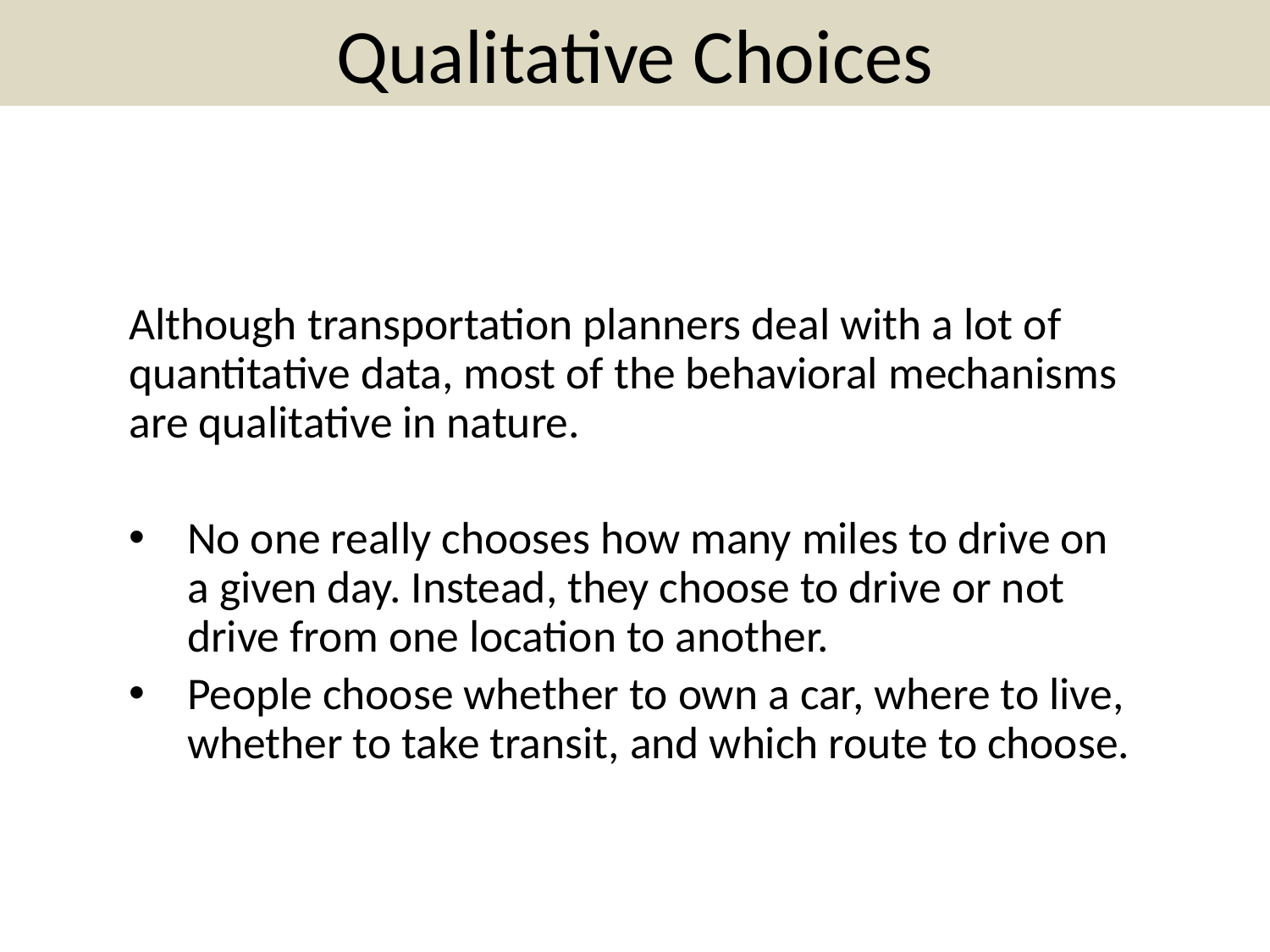

# Qualitative Choices

Although transportation planners deal with a lot of quantitative data, most of the behavioral mechanisms are qualitative in nature.

No one really chooses how many miles to drive on a given day. Instead, they choose to drive or not drive from one location to another.
People choose whether to own a car, where to live, whether to take transit, and which route to choose.